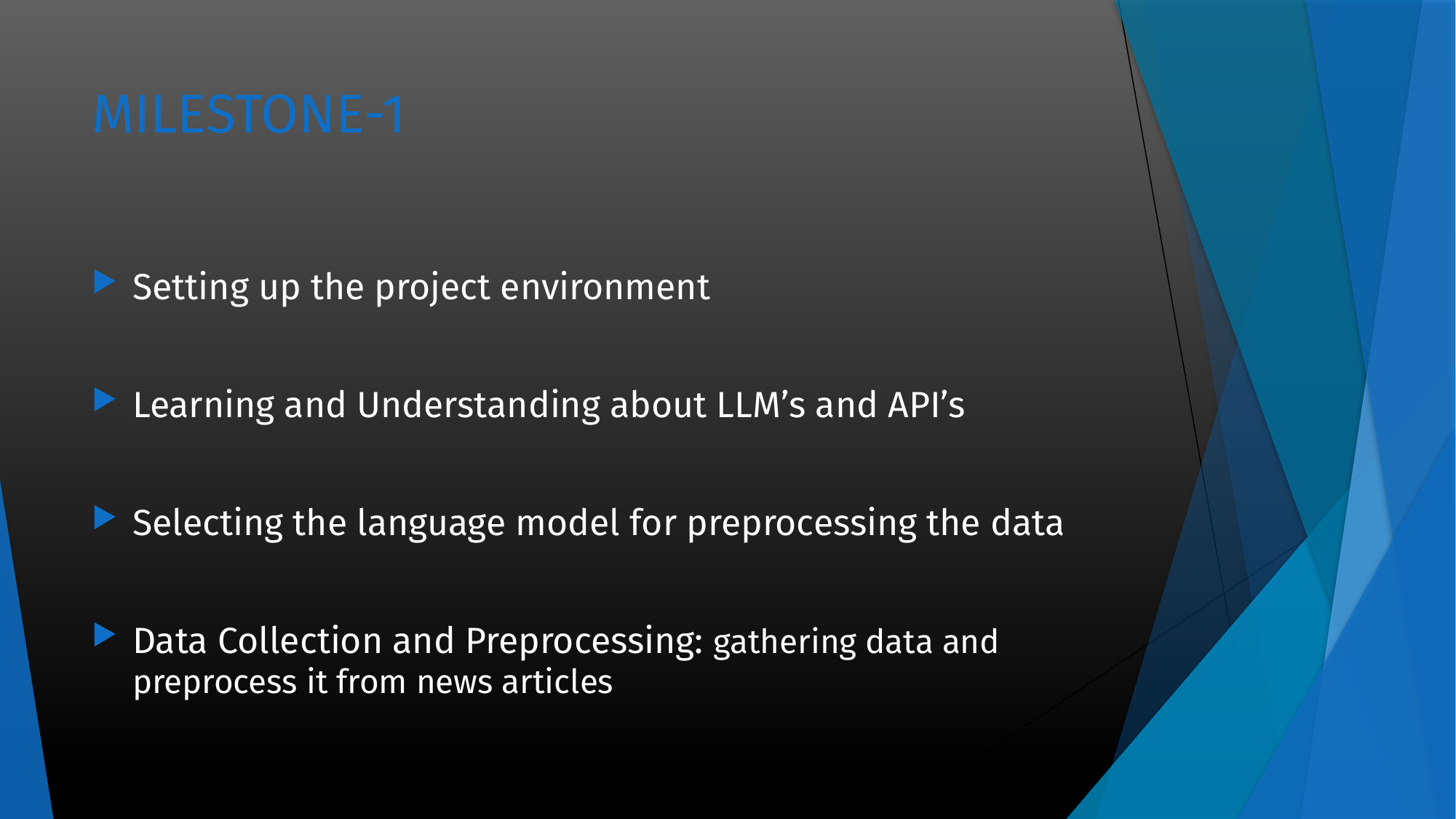

# MILESTONE-1
Setting up the project environment

Learning and Understanding about LLM’s and API’s

Selecting the language model for preprocessing the data

Data Collection and Preprocessing: gathering data and preprocess it from news articles